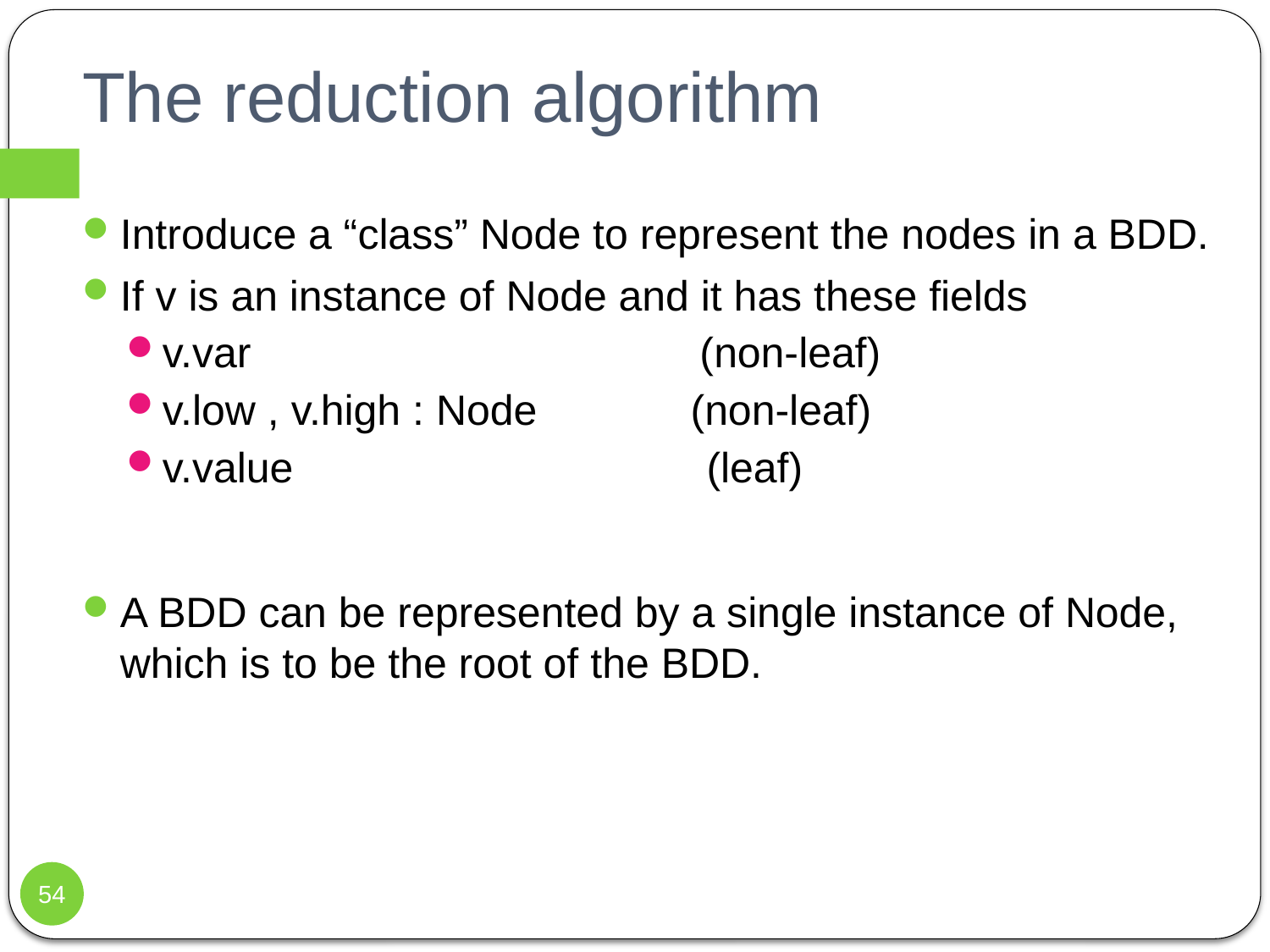

# The reduction algorithm
Introduce a “class” Node to represent the nodes in a BDD.
If v is an instance of Node and it has these fields
v.var                                      (non-leaf)
v.low , v.high : Node             (non-leaf)
v.value                                   (leaf)

A BDD can be represented by a single instance of Node, which is to be the root of the BDD.
54